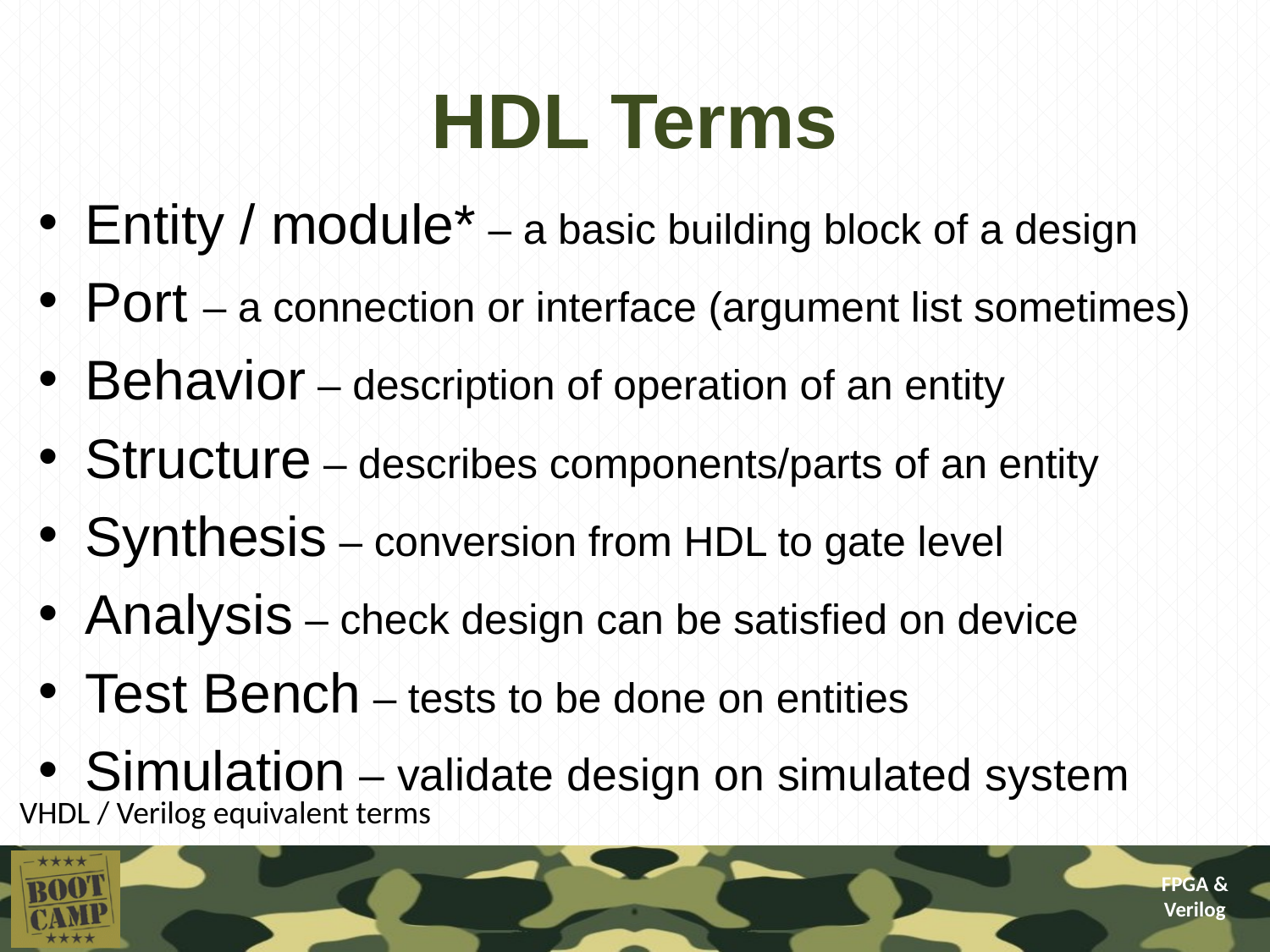

# HDL Terms
Entity / module* – a basic building block of a design
Port – a connection or interface (argument list sometimes)
Behavior – description of operation of an entity
Structure – describes components/parts of an entity
Synthesis – conversion from HDL to gate level
Analysis – check design can be satisfied on device
Test Bench – tests to be done on entities
Simulation – validate design on simulated system
VHDL / Verilog equivalent terms